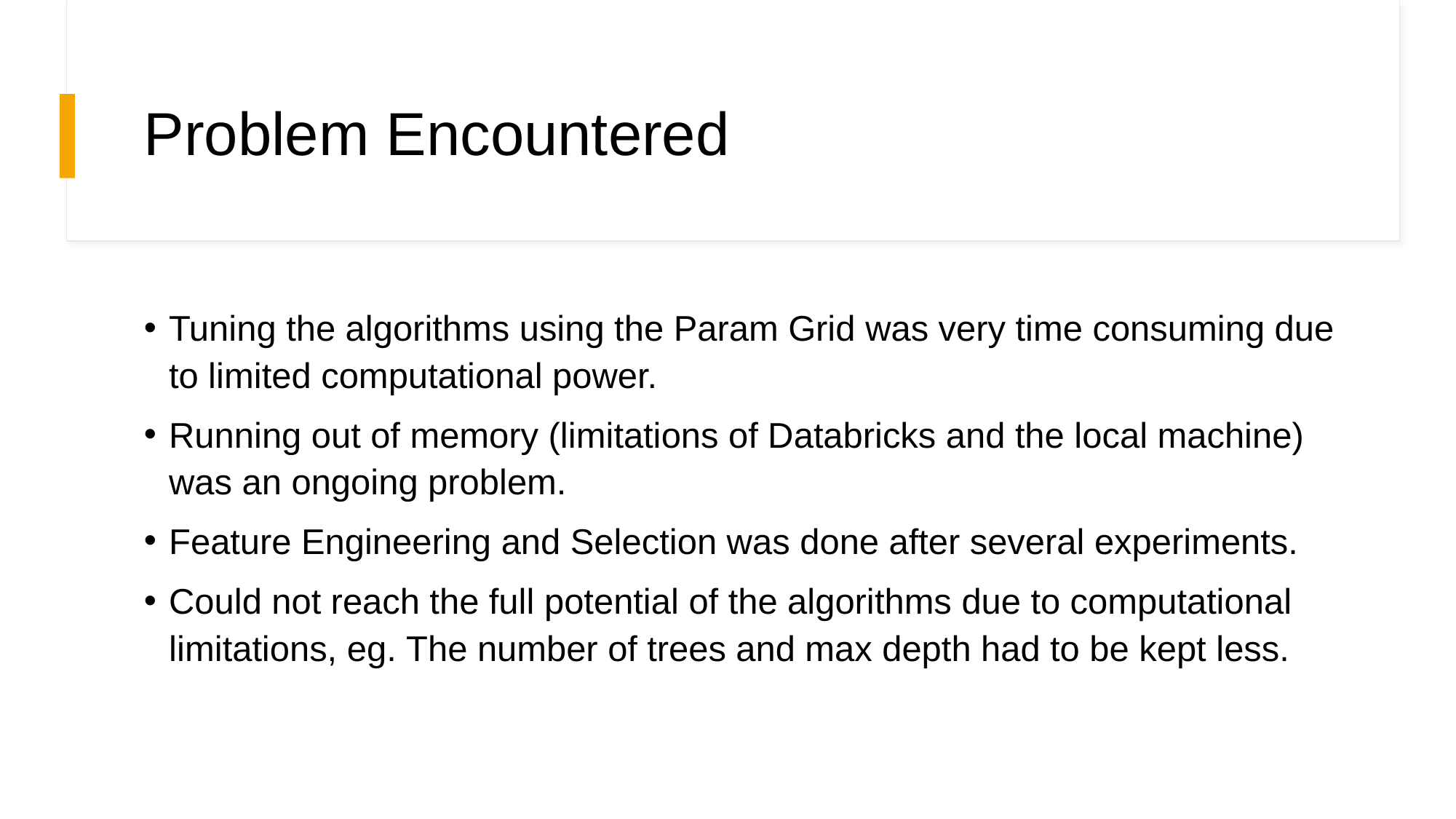

# Problem Encountered
Tuning the algorithms using the Param Grid was very time consuming due to limited computational power.
Running out of memory (limitations of Databricks and the local machine) was an ongoing problem.
Feature Engineering and Selection was done after several experiments.
Could not reach the full potential of the algorithms due to computational limitations, eg. The number of trees and max depth had to be kept less.